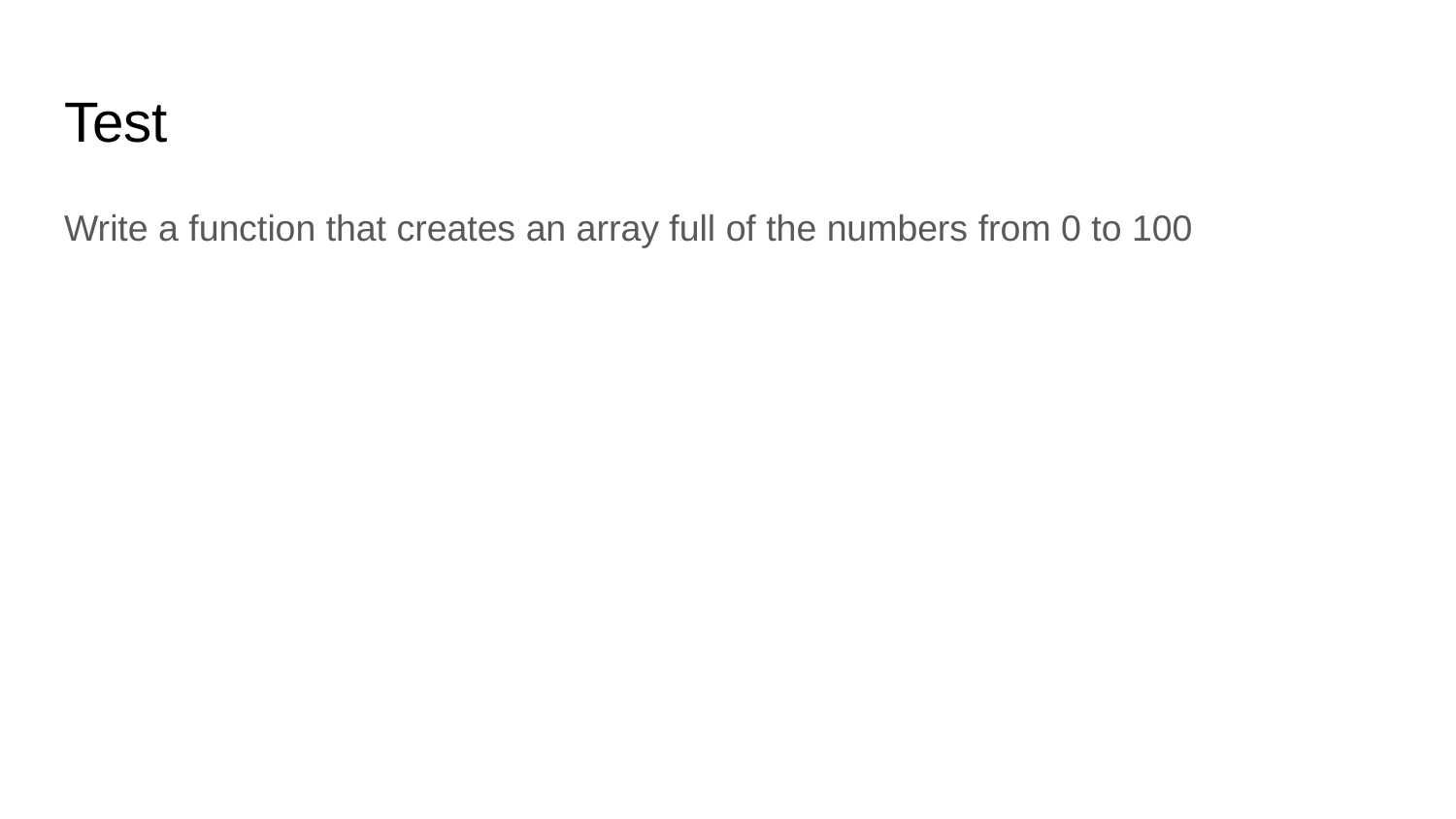

# Test
Write a function that creates an array full of the numbers from 0 to 100